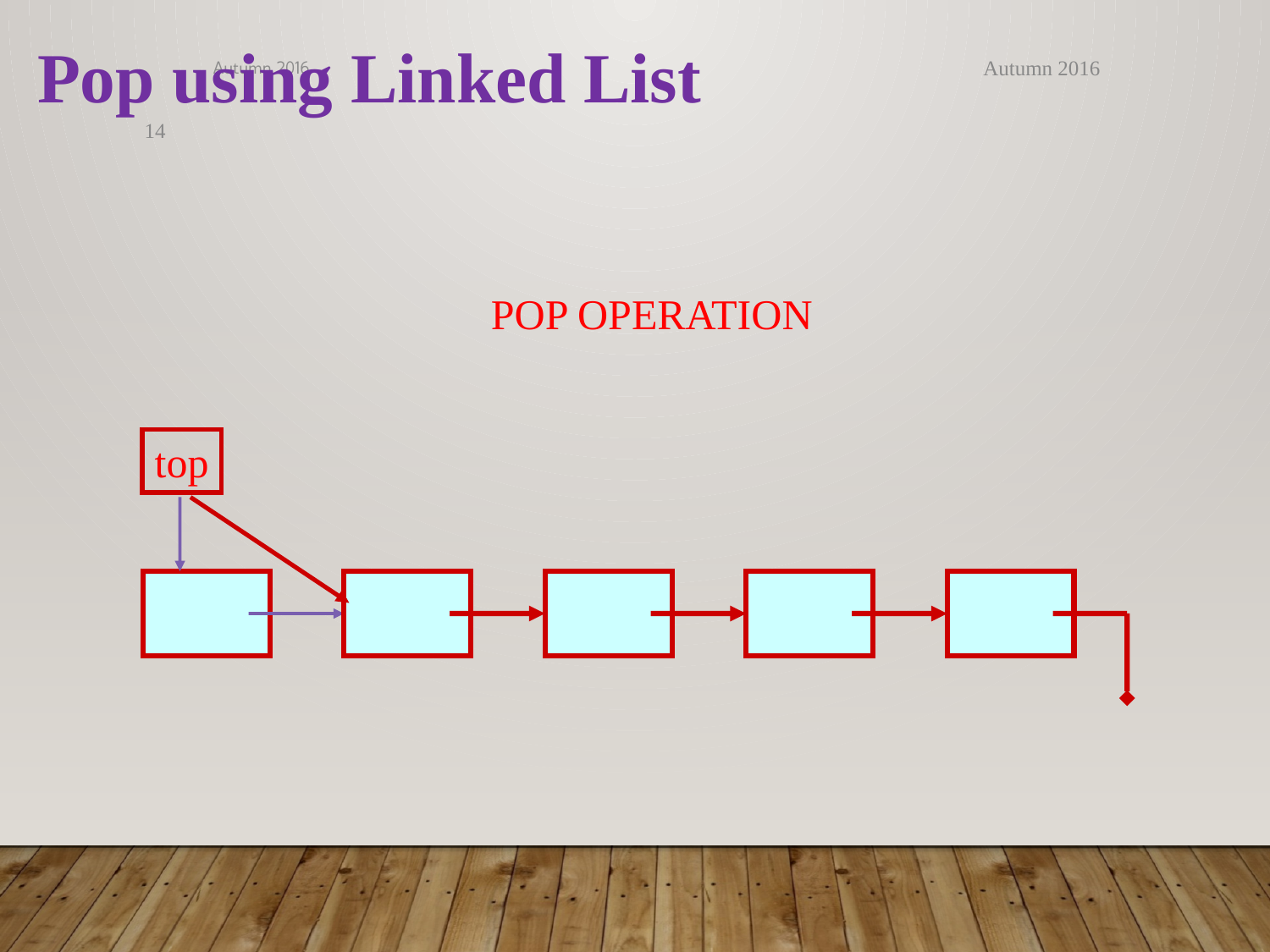

Pop using Linked List
Autumn 2016
Autumn 2016
14
POP OPERATION
top